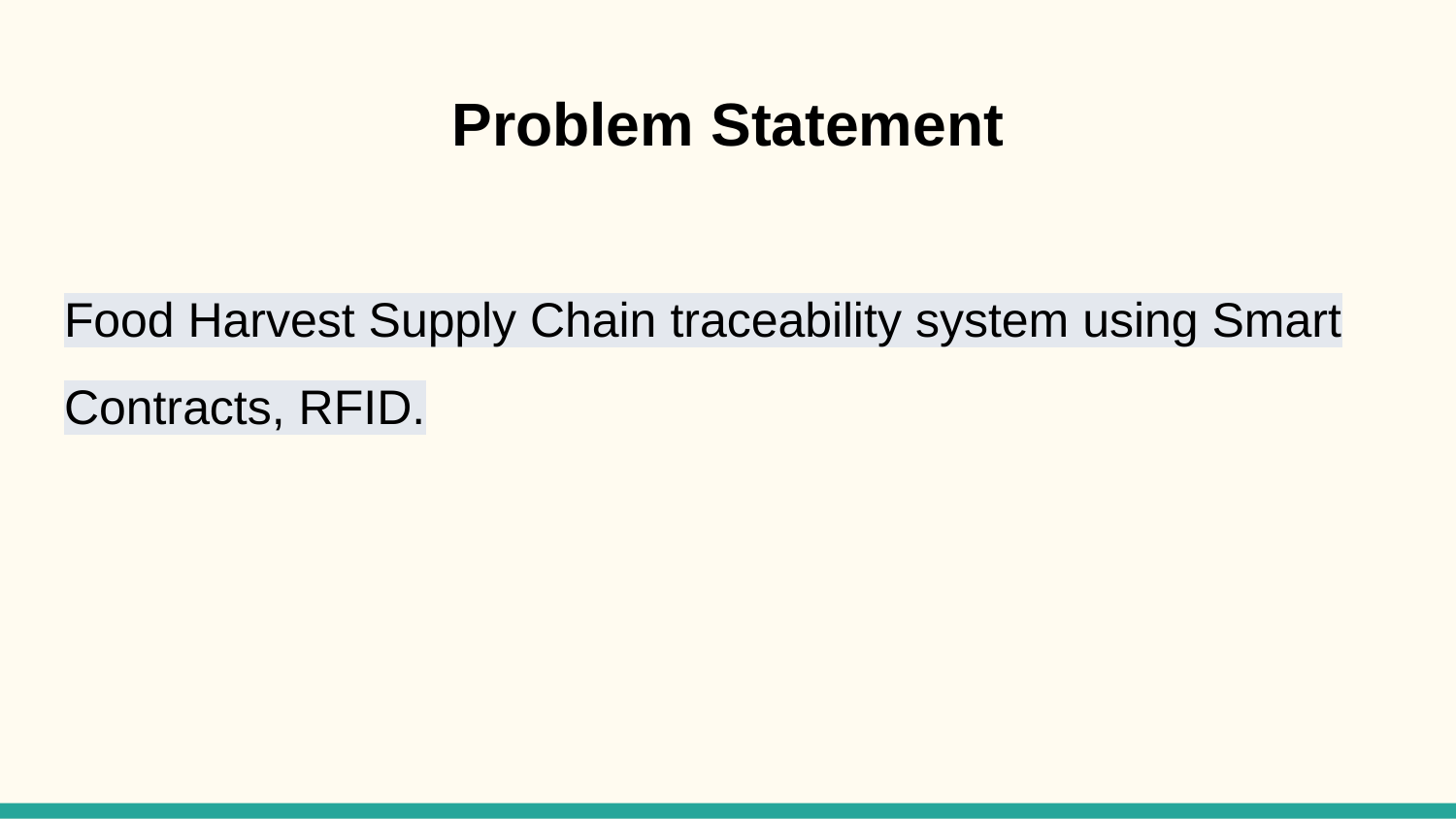

# Problem Statement

Food Harvest Supply Chain traceability system using Smart Contracts, RFID.